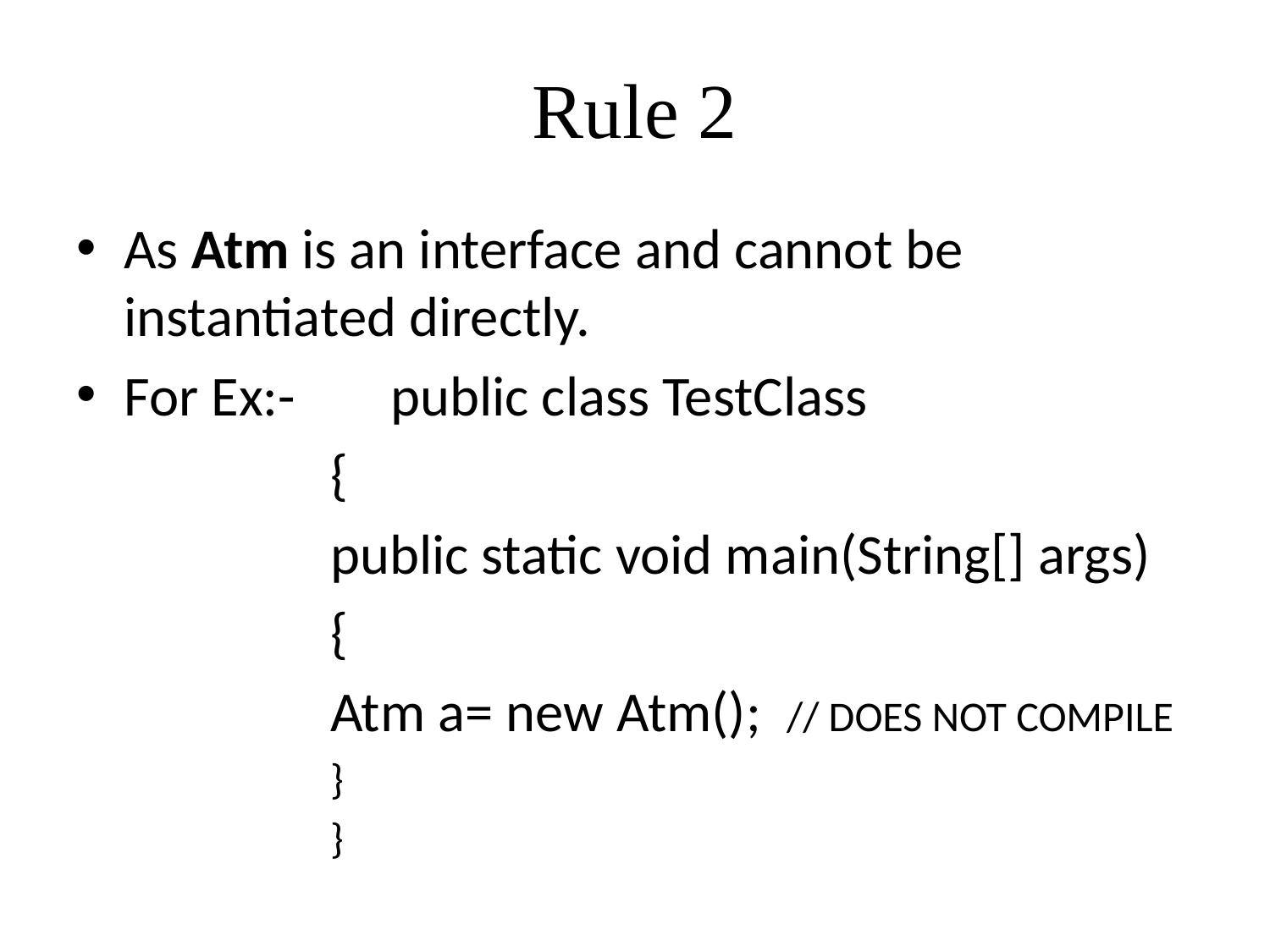

# Rule 2
As Atm is an interface and cannot be instantiated directly.
For Ex:-	 public class TestClass
		{
		public static void main(String[] args)
		{
		Atm a= new Atm();  // DOES NOT COMPILE
		}
		}